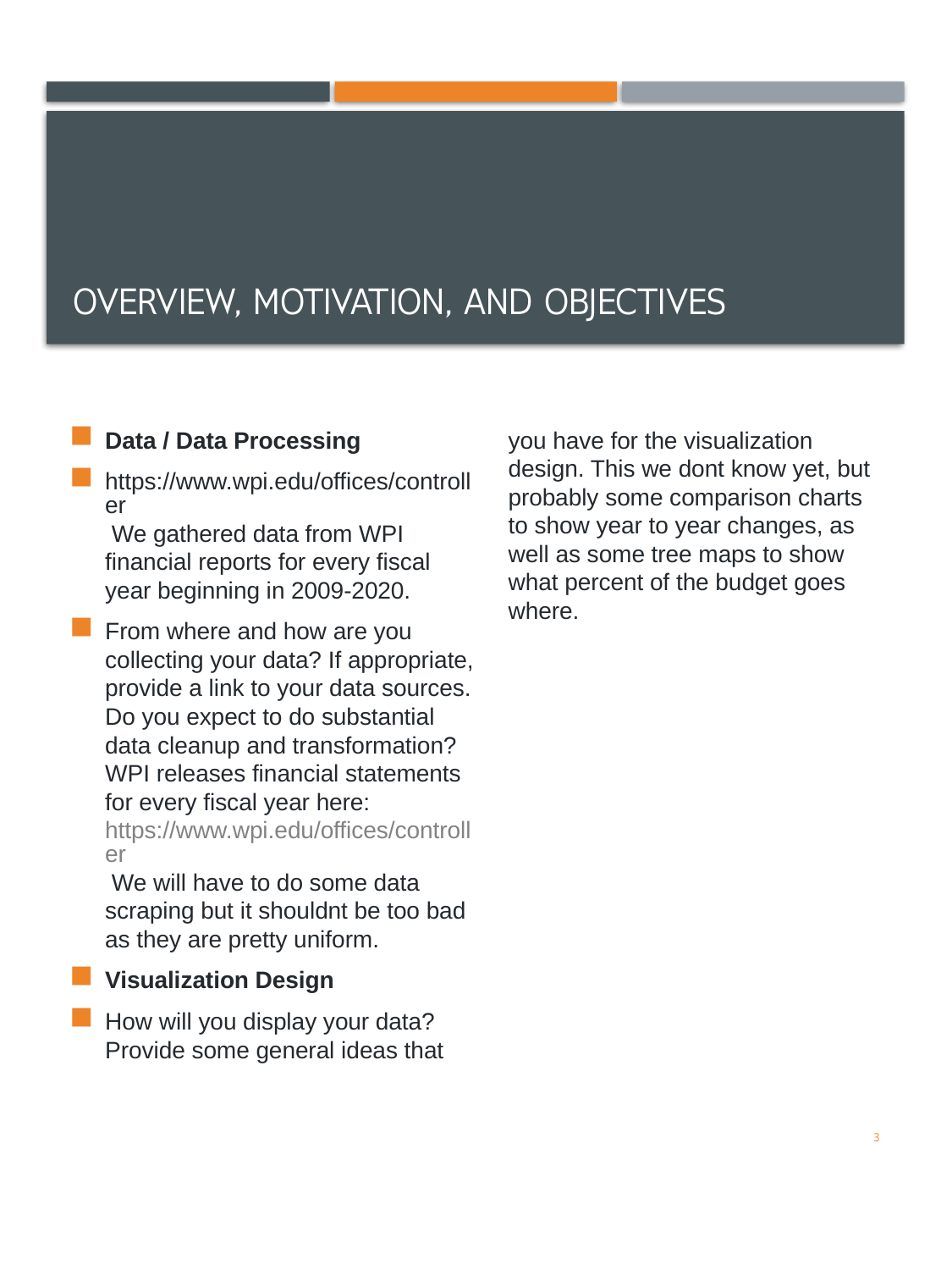

# Overview, Motivation, and objectives
Data / Data Processing
https://www.wpi.edu/offices/controller We gathered data from WPI financial reports for every fiscal year beginning in 2009-2020.
From where and how are you collecting your data? If appropriate, provide a link to your data sources. Do you expect to do substantial data cleanup and transformation? WPI releases financial statements for every fiscal year here: https://www.wpi.edu/offices/controller We will have to do some data scraping but it shouldnt be too bad as they are pretty uniform.
Visualization Design
How will you display your data? Provide some general ideas that you have for the visualization design. This we dont know yet, but probably some comparison charts to show year to year changes, as well as some tree maps to show what percent of the budget goes where.
3